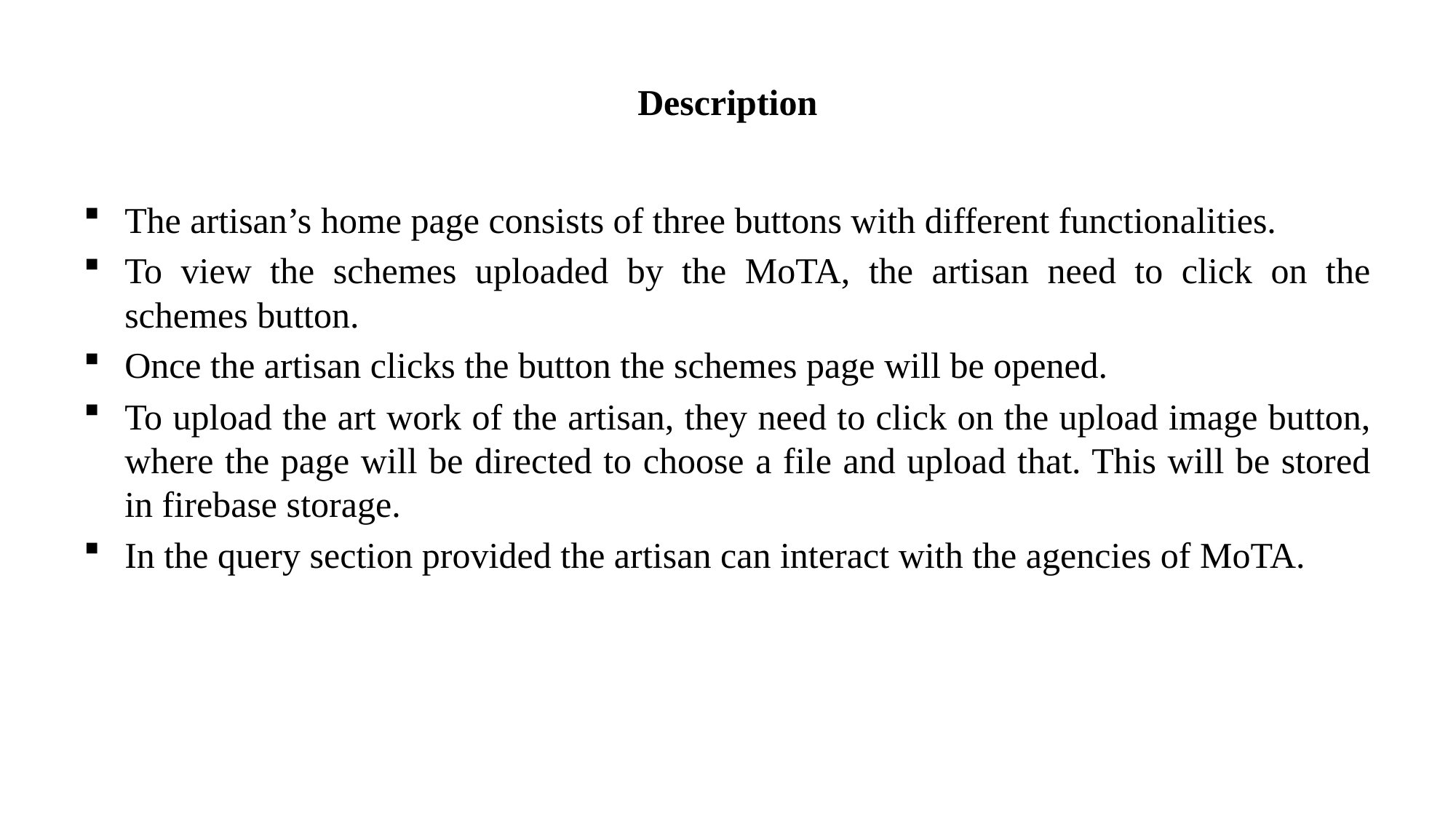

# Description
The artisan’s home page consists of three buttons with different functionalities.
To view the schemes uploaded by the MoTA, the artisan need to click on the schemes button.
Once the artisan clicks the button the schemes page will be opened.
To upload the art work of the artisan, they need to click on the upload image button, where the page will be directed to choose a file and upload that. This will be stored in firebase storage.
In the query section provided the artisan can interact with the agencies of MoTA.